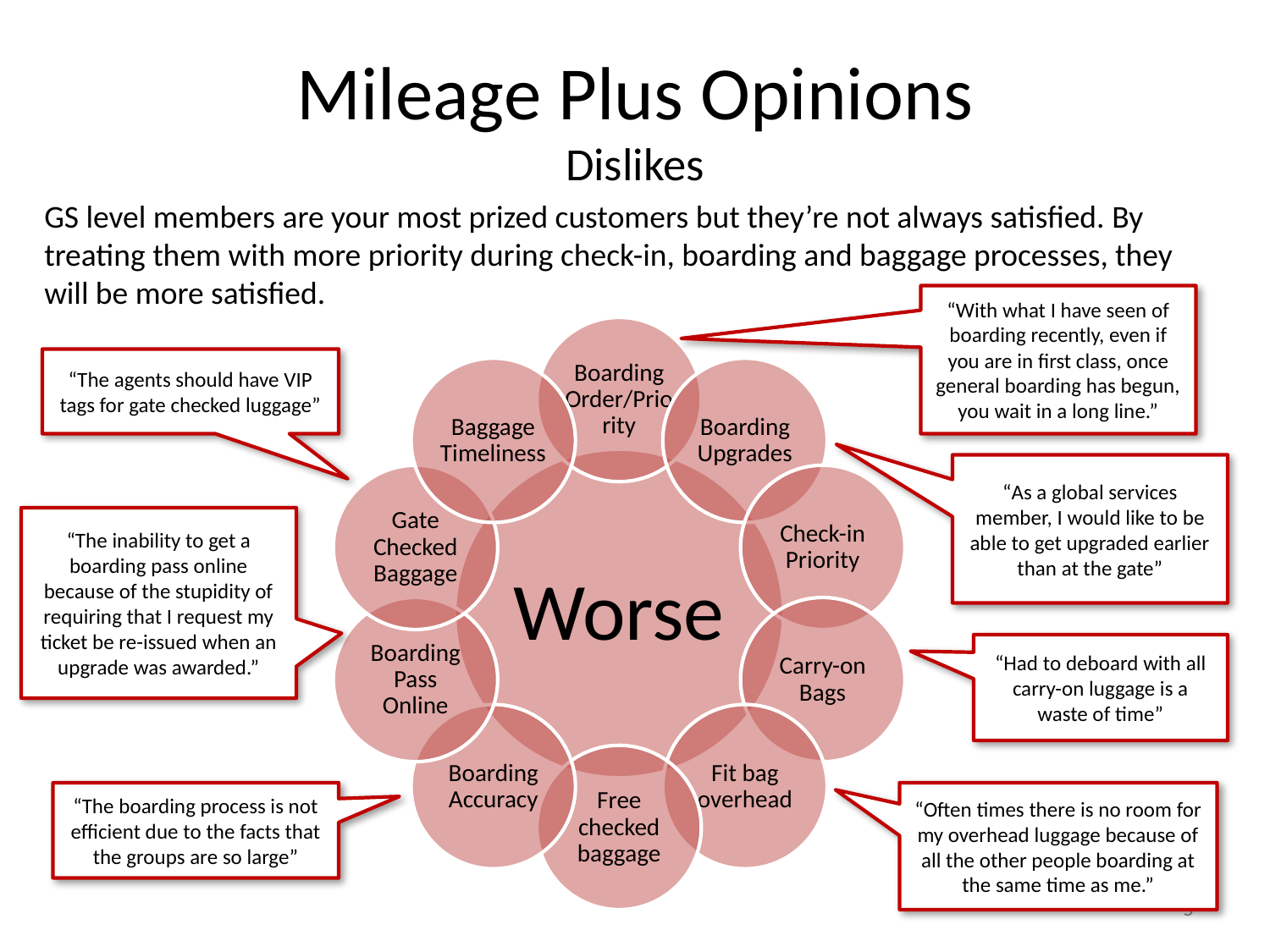

# Mileage Plus Opinions Dislikes
GS level members are your most prized customers but they’re not always satisfied. By treating them with more priority during check-in, boarding and baggage processes, they will be more satisfied.
“With what I have seen of boarding recently, even if you are in first class, once general boarding has begun, you wait in a long line.”
Worse
Boarding Order/Priority
Boarding Upgrades
Check-in Priority
Carry-on Bags
Fit bag overhead
Free checked baggage
Boarding Accuracy
Boarding Pass Online
Gate Checked Baggage
Baggage Timeliness
“The agents should have VIP tags for gate checked luggage”
“As a global services member, I would like to be able to get upgraded earlier than at the gate”
“The inability to get a boarding pass online because of the stupidity of requiring that I request my ticket be re-issued when an upgrade was awarded.”
“Had to deboard with all carry-on luggage is a waste of time”
“The boarding process is not efficient due to the facts that the groups are so large”
“Often times there is no room for my overhead luggage because of all the other people boarding at the same time as me.”
5